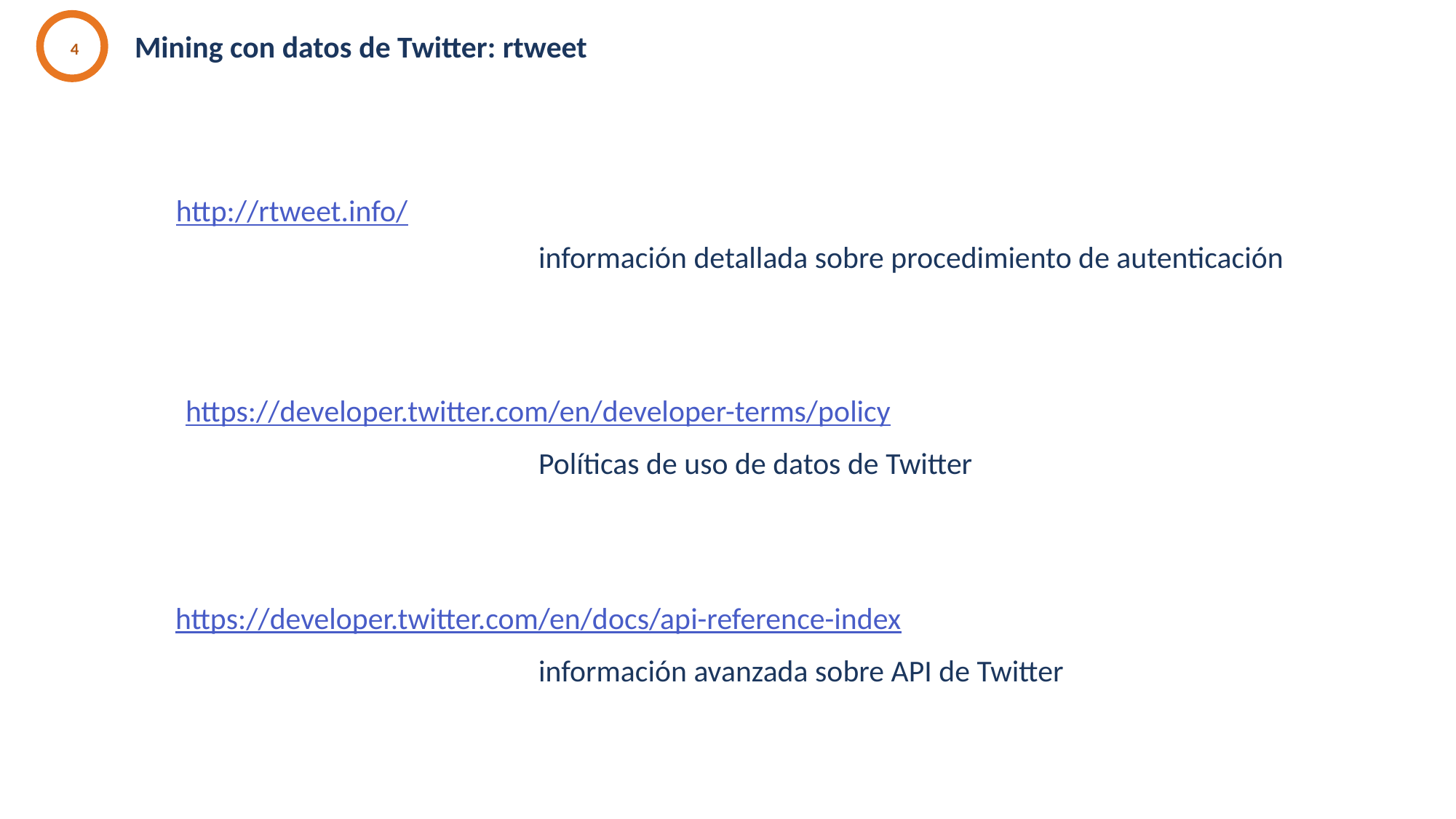

# Mining con datos de Twitter: rtweet
4
http://rtweet.info/
información detallada sobre procedimiento de autenticación
https://developer.twitter.com/en/developer-terms/policy
Políticas de uso de datos de Twitter
https://developer.twitter.com/en/docs/api-reference-index
información avanzada sobre API de Twitter